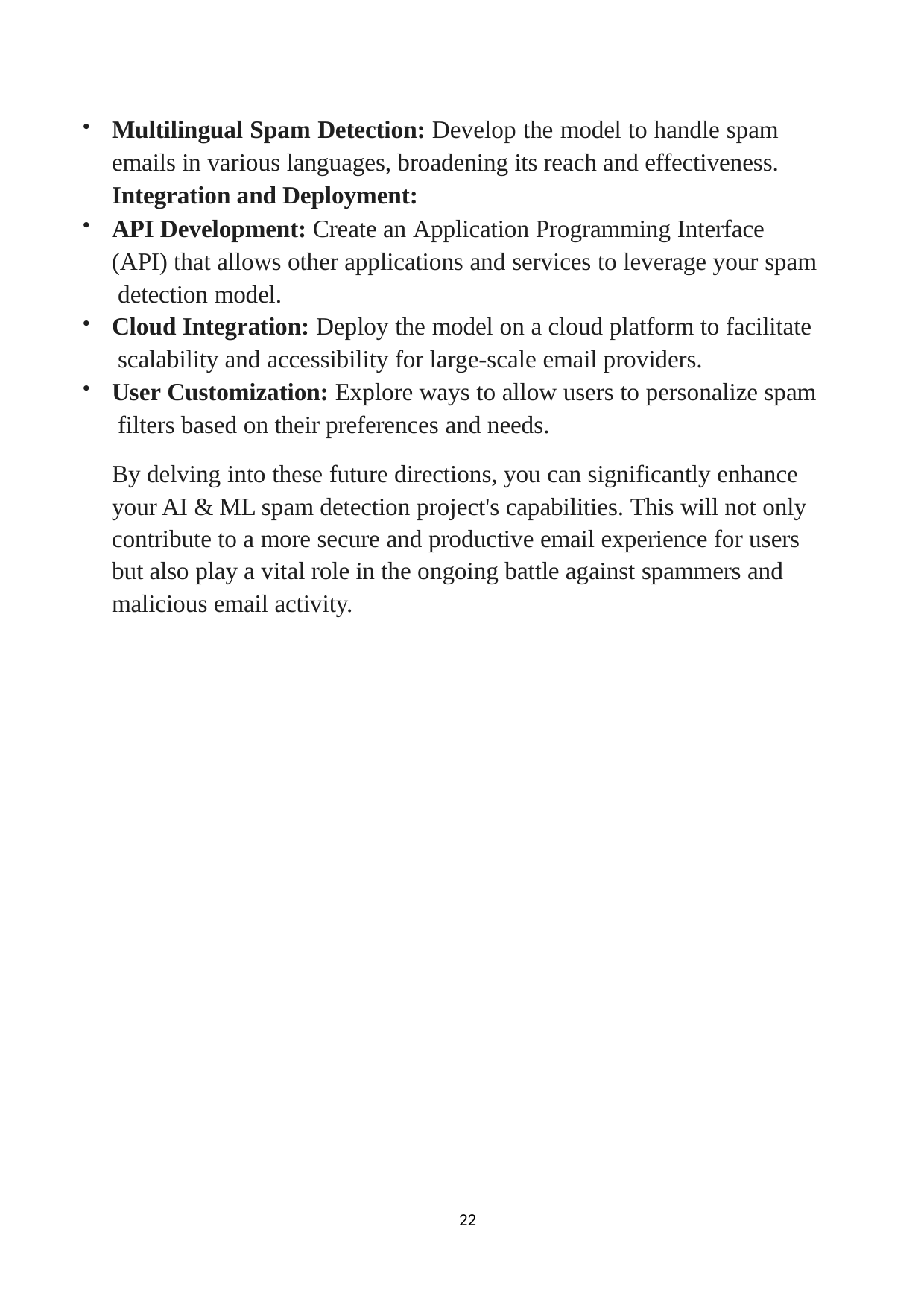

Multilingual Spam Detection: Develop the model to handle spam  emails in various languages, broadening its reach and effectiveness.  Integration and Deployment:
API Development: Create an Application Programming Interface  (API) that allows other applications and services to leverage your spam  detection model.
Cloud Integration: Deploy the model on a cloud platform to facilitate  scalability and accessibility for large-scale email providers.
User Customization: Explore ways to allow users to personalize spam  filters based on their preferences and needs.
By delving into these future directions, you can significantly enhance  your AI & ML spam detection project's capabilities. This will not only  contribute to a more secure and productive email experience for users  but also play a vital role in the ongoing battle against spammers and  malicious email activity.
22